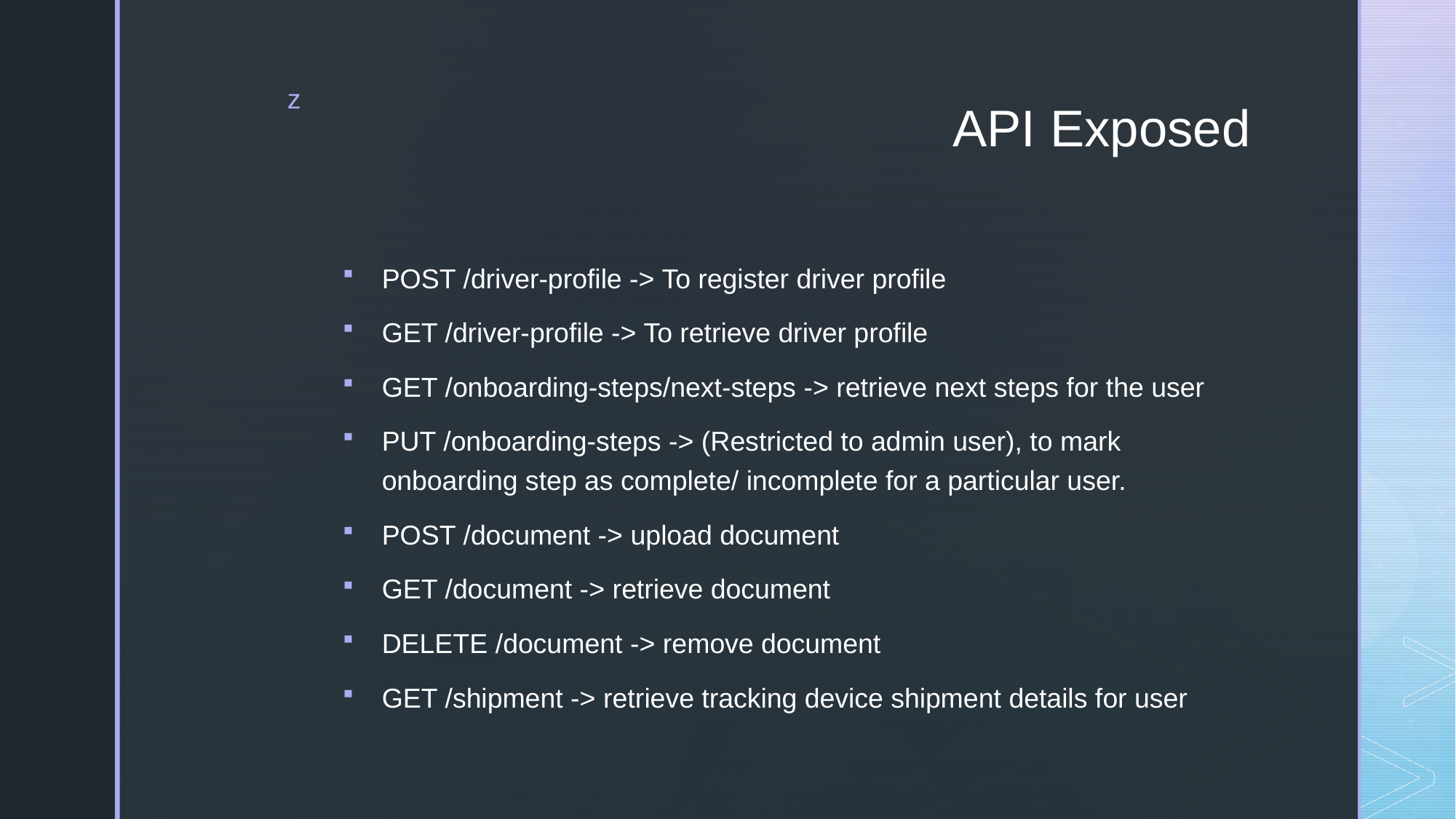

# API Exposed
POST /driver-profile -> To register driver profile
GET /driver-profile -> To retrieve driver profile
GET /onboarding-steps/next-steps -> retrieve next steps for the user
PUT /onboarding-steps -> (Restricted to admin user), to mark onboarding step as complete/ incomplete for a particular user.
POST /document -> upload document
GET /document -> retrieve document
DELETE /document -> remove document
GET /shipment -> retrieve tracking device shipment details for user